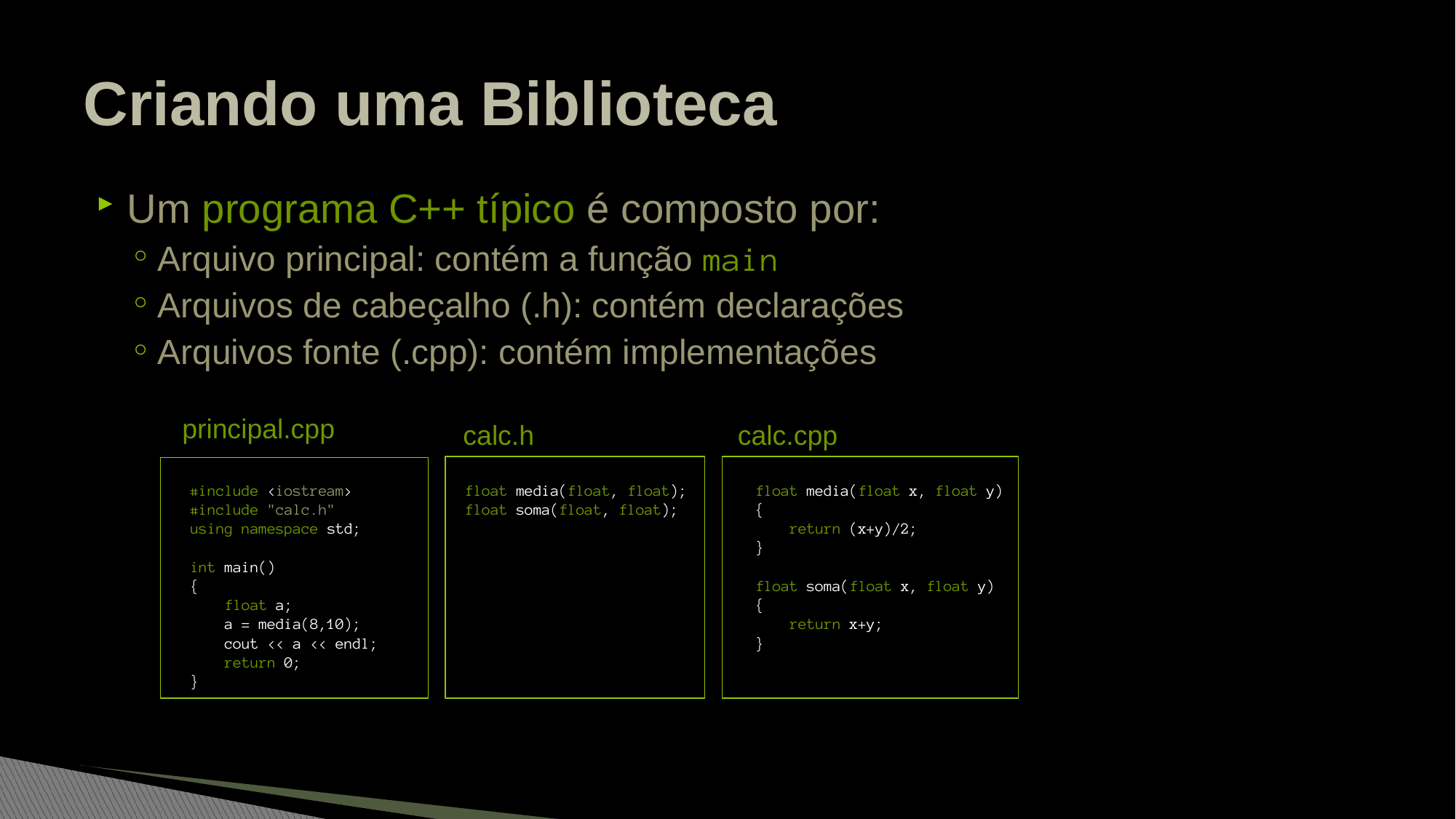

# Criando uma Biblioteca
Um programa C++ típico é composto por:
Arquivo principal: contém a função main
Arquivos de cabeçalho (.h): contém declarações
Arquivos fonte (.cpp): contém implementações
principal.cpp

#include <iostream>
#include "calc.h"
using namespace std;
int main()
{
    float a;
    a = media(8,10);
    cout << a << endl;
    return 0;
}
calc.h

float media(float, float);
float soma(float, float);
calc.cpp

float media(float x, float y)
{
    return (x+y)/2;
}

float soma(float x, float y)
{
    return x+y;
}